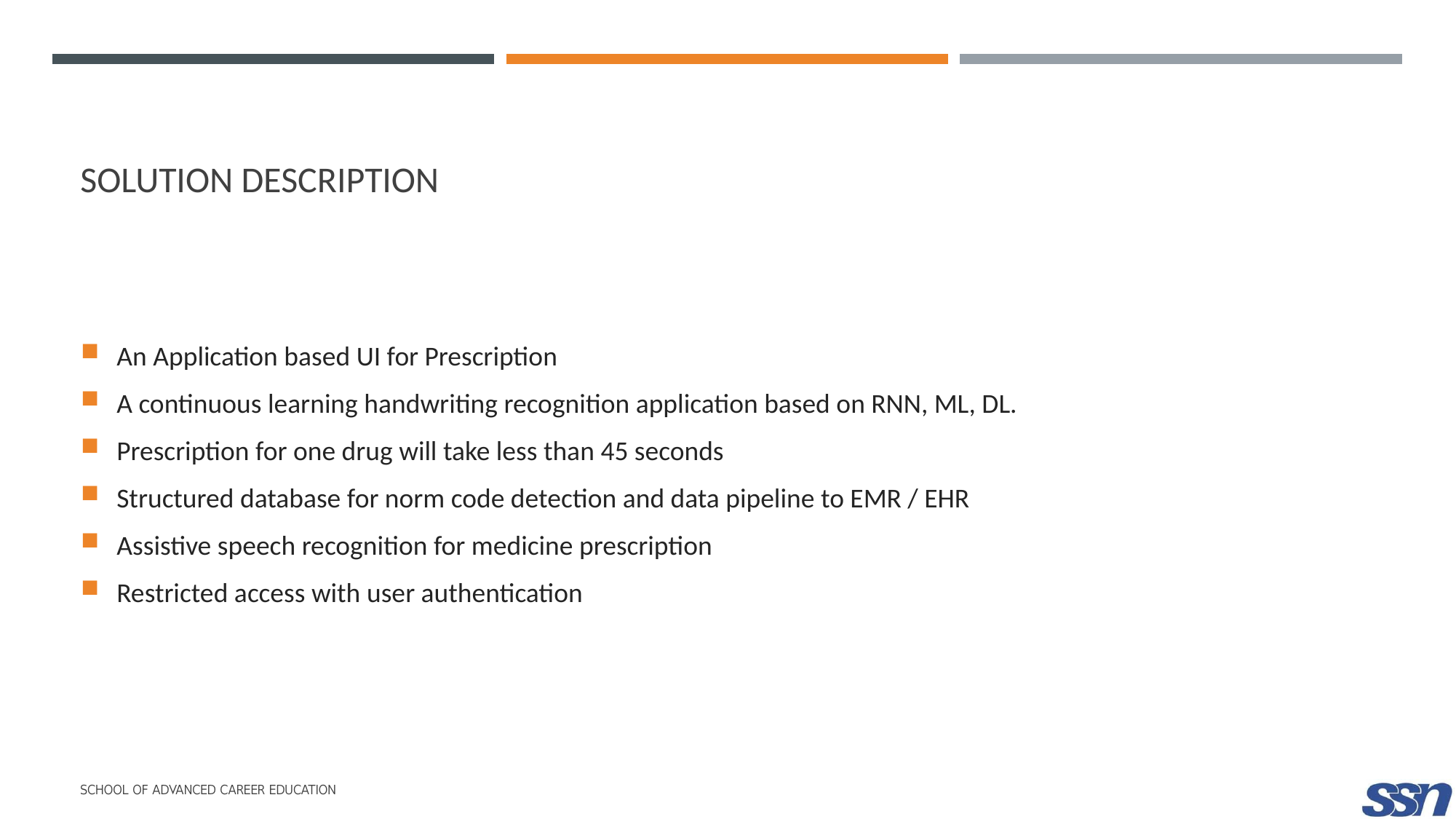

# Solution Description
An Application based UI for Prescription
A continuous learning handwriting recognition application based on RNN, ML, DL.
Prescription for one drug will take less than 45 seconds
Structured database for norm code detection and data pipeline to EMR / EHR
Assistive speech recognition for medicine prescription
Restricted access with user authentication

School of advanced career education